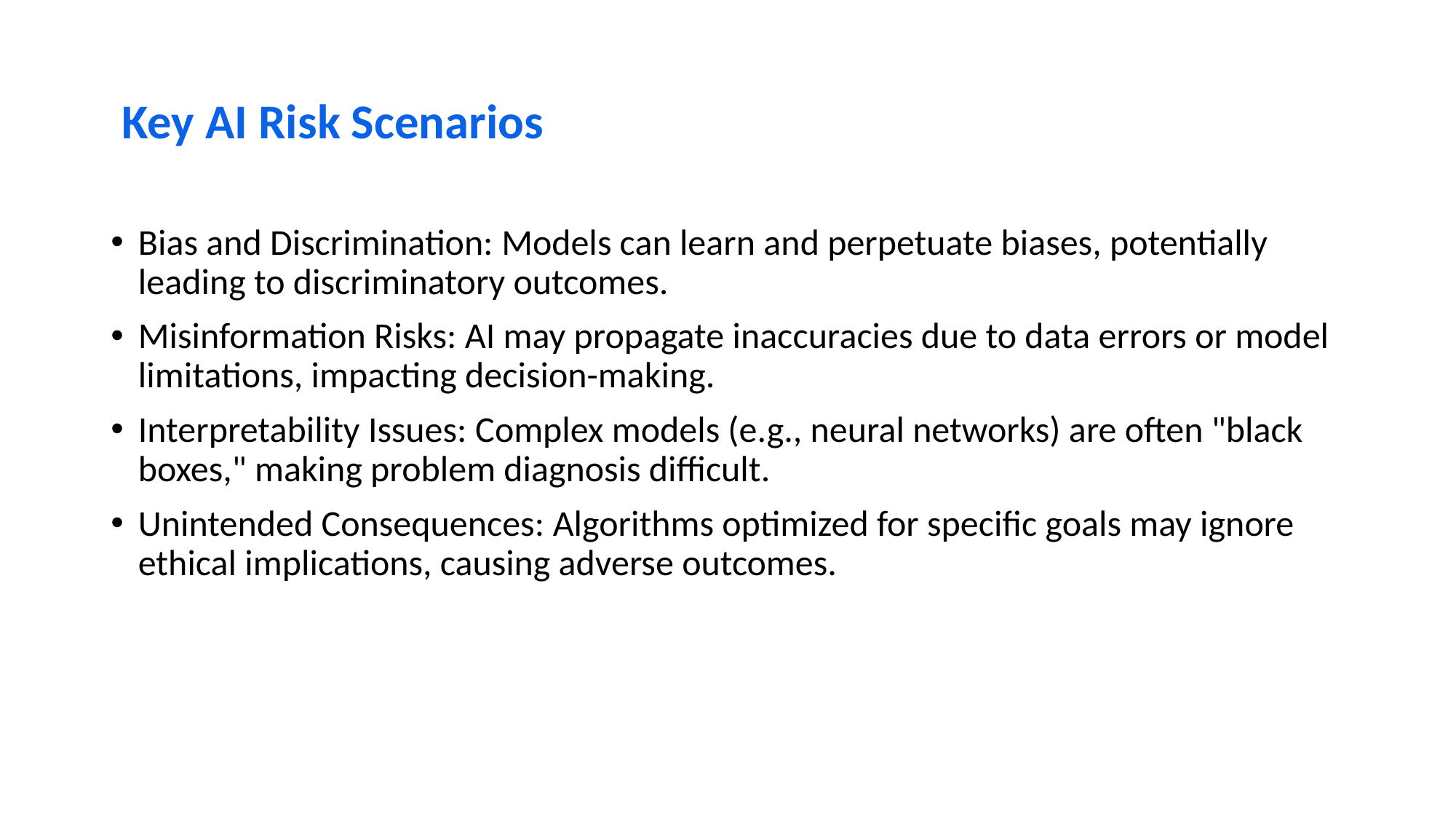

# Key AI Risk Scenarios
Bias and Discrimination: Models can learn and perpetuate biases, potentially leading to discriminatory outcomes.
Misinformation Risks: AI may propagate inaccuracies due to data errors or model limitations, impacting decision-making.
Interpretability Issues: Complex models (e.g., neural networks) are often "black boxes," making problem diagnosis difficult.
Unintended Consequences: Algorithms optimized for specific goals may ignore ethical implications, causing adverse outcomes.